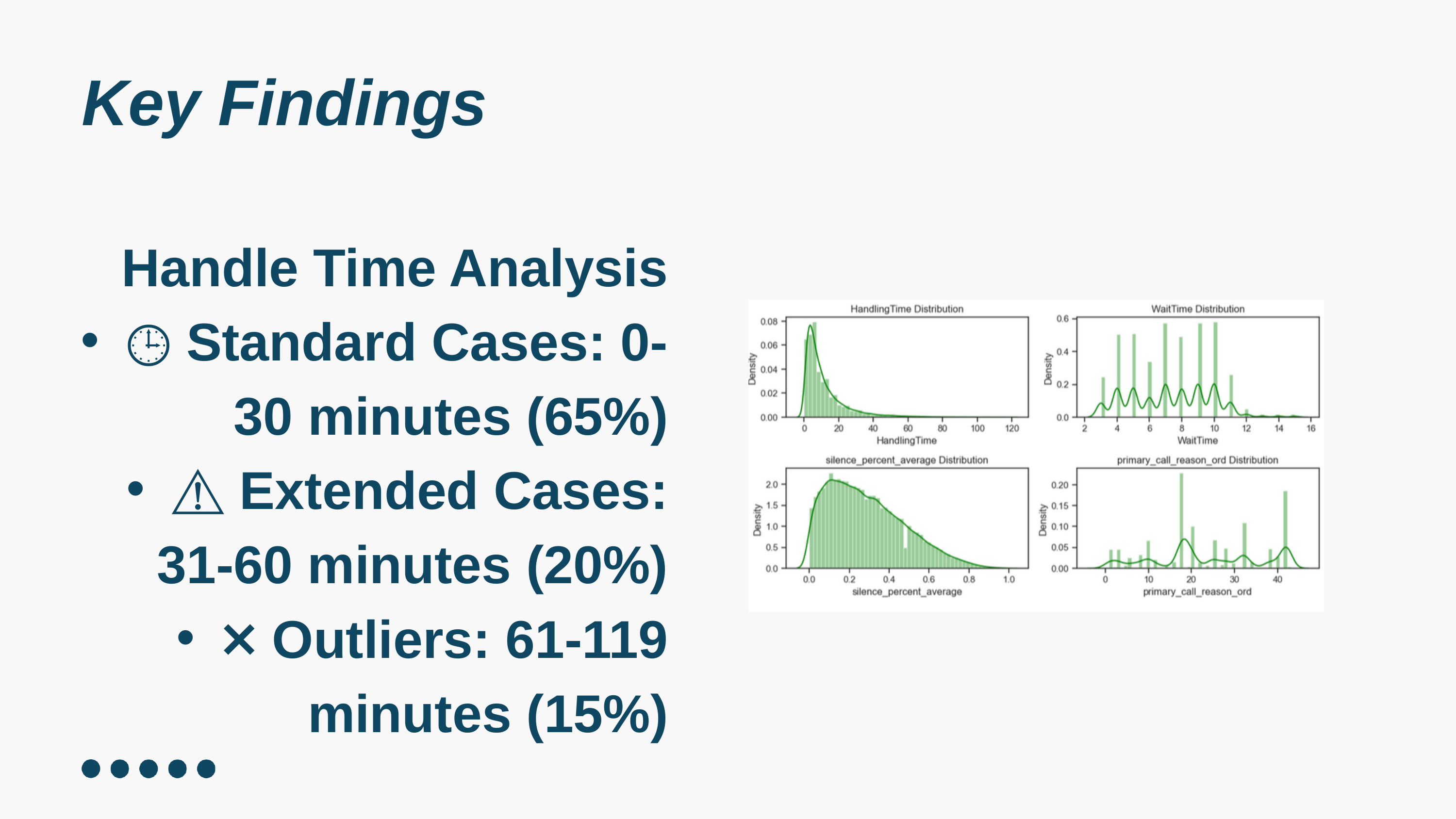

Key Findings

Handle Time Analysis
🕒 Standard Cases: 0-30 minutes (65%)
⚠️ Extended Cases: 31-60 minutes (20%)
❌ Outliers: 61-119 minutes (15%)